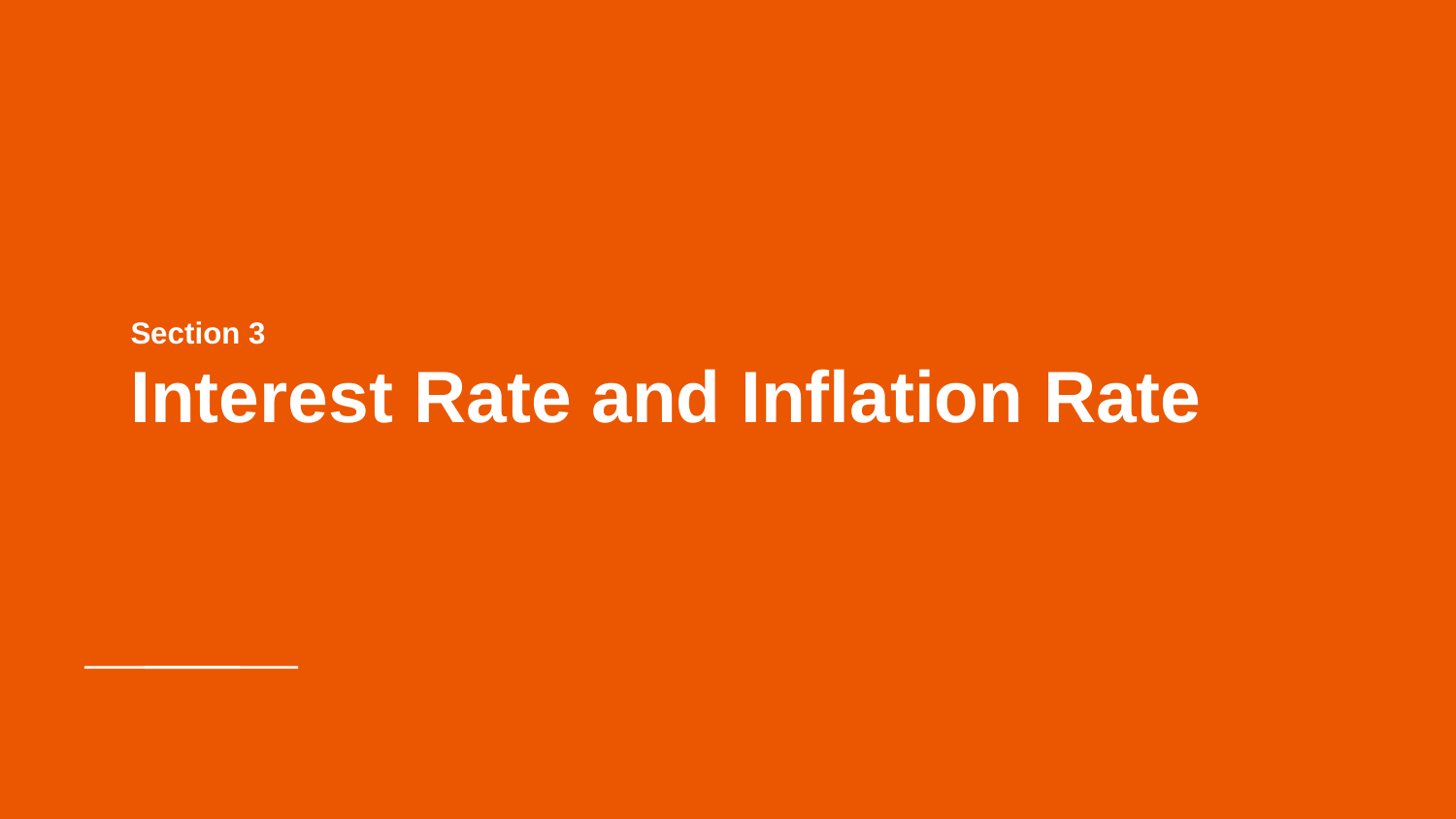

# Section 3
Interest Rate and Inflation Rate